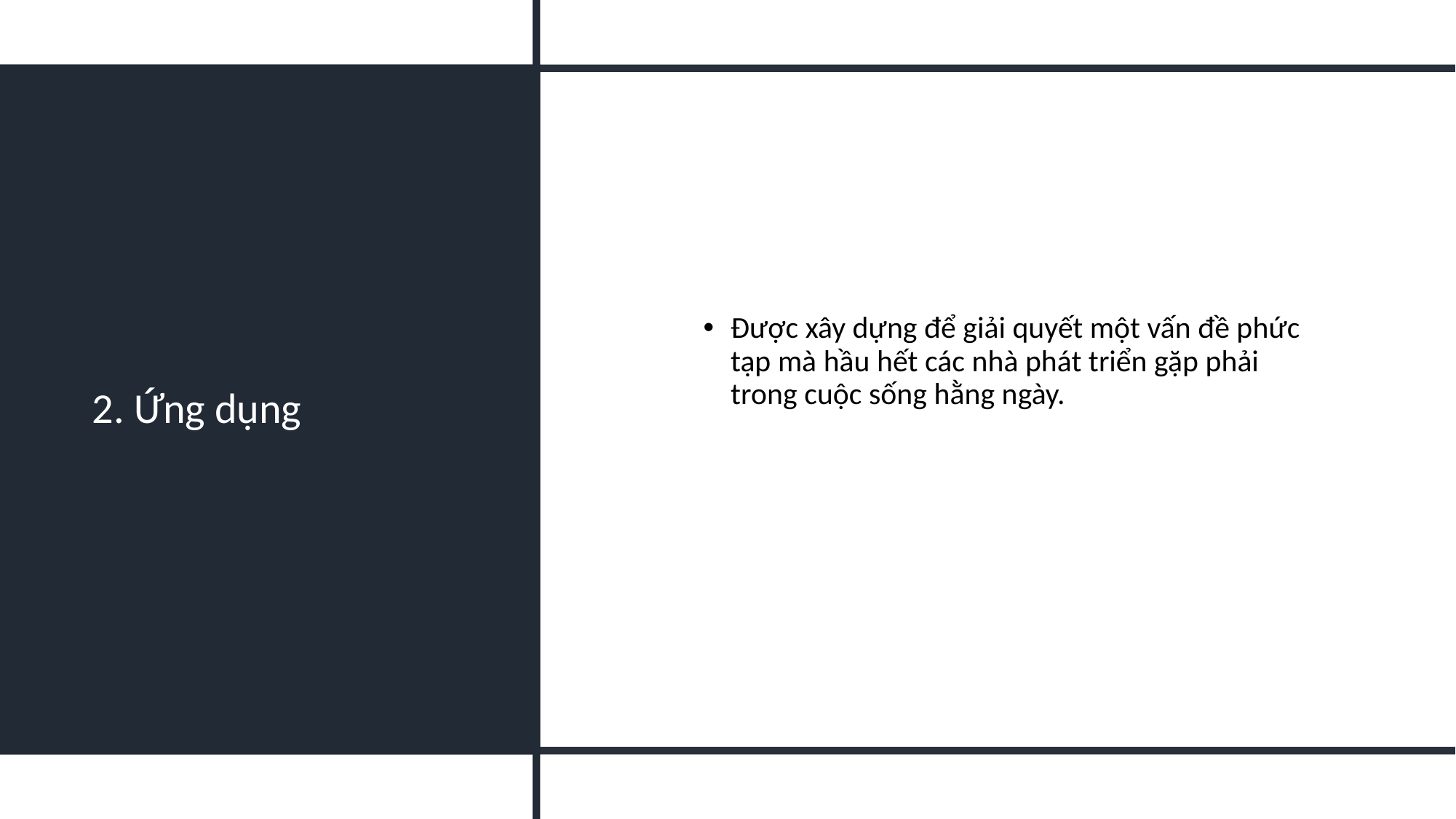

# 2. Ứng dụng
Được xây dựng để giải quyết một vấn đề phức tạp mà hầu hết các nhà phát triển gặp phải trong cuộc sống hằng ngày.